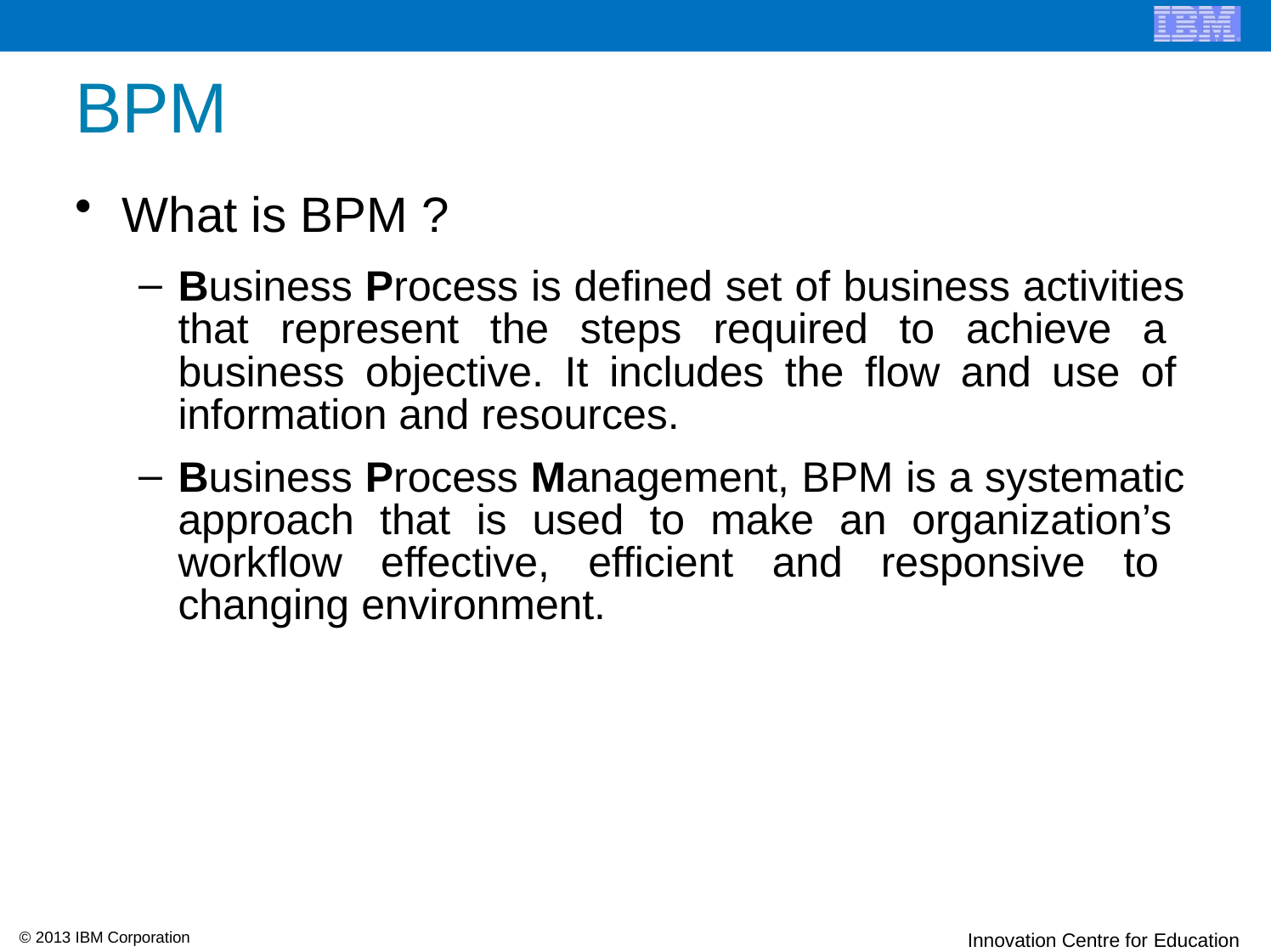

# BPM
What is BPM ?
Business Process is defined set of business activities  that represent the steps required to achieve a  business objective. It includes the flow and use of  information and resources.
Business Process Management, BPM is a systematic  approach that is used to make an organization’s  workflow effective, efficient and responsive to  changing environment.
© 2013 IBM Corporation
Innovation Centre for Education